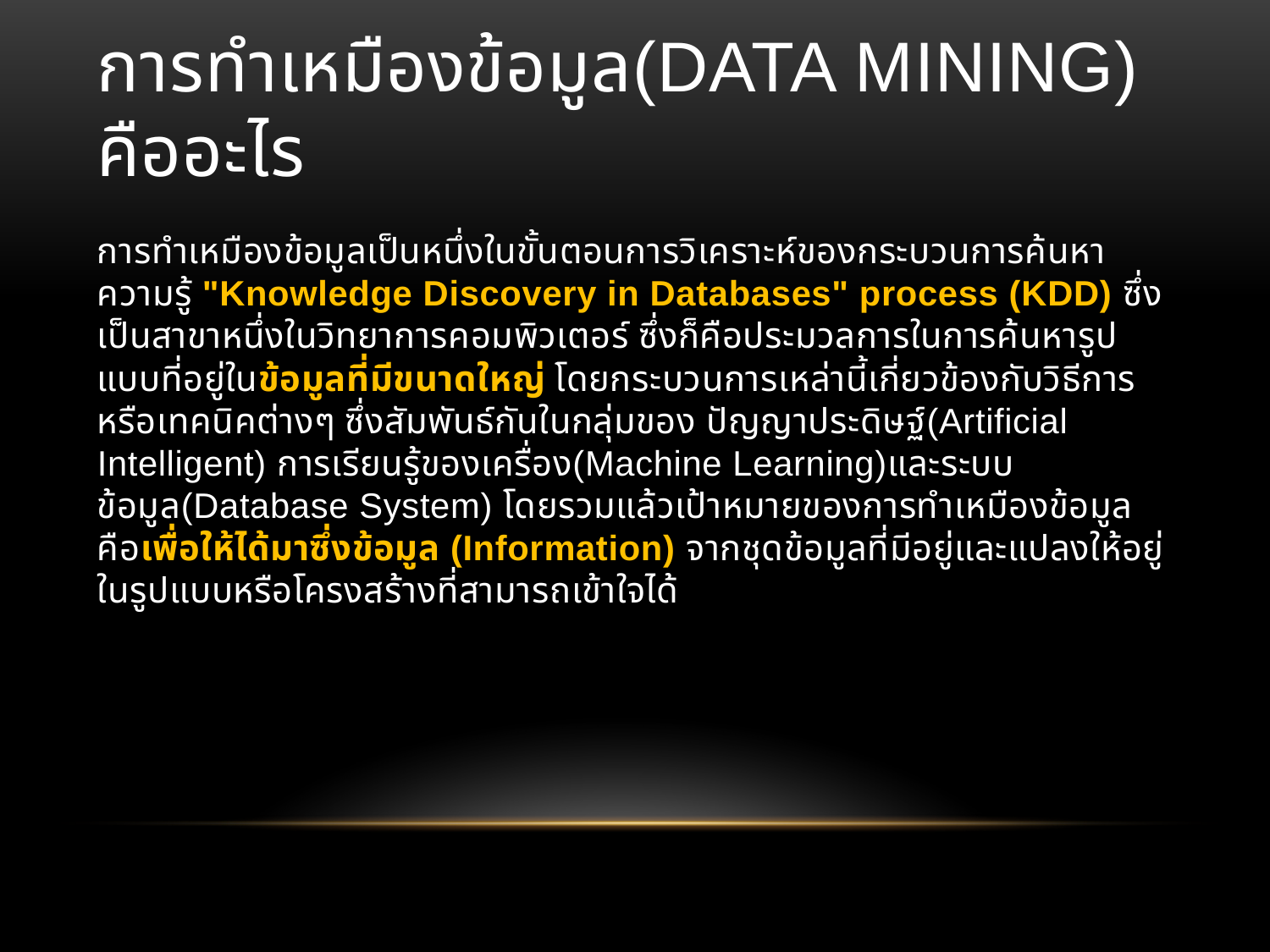

# การทำเหมืองข้อมูล(Data Mining) คืออะไร
การทำเหมืองข้อมูลเป็นหนึ่งในขั้นตอนการวิเคราะห์ของกระบวนการค้นหาความรู้ "Knowledge Discovery in Databases" process (KDD) ซึ่งเป็นสาขาหนึ่งในวิทยาการคอมพิวเตอร์ ซึ่งก็คือประมวลการในการค้นหารูปแบบที่อยู่ในข้อมูลที่มีขนาดใหญ่ โดยกระบวนการเหล่านี้เกี่ยวข้องกับวิธีการหรือเทคนิคต่างๆ ซึ่งสัมพันธ์กันในกลุ่มของ ปัญญาประดิษฐ์(Artificial Intelligent) การเรียนรู้ของเครื่อง(Machine Learning)และระบบข้อมูล(Database System) โดยรวมแล้วเป้าหมายของการทำเหมืองข้อมูลคือเพื่อให้ได้มาซึ่งข้อมูล (Information) จากชุดข้อมูลที่มีอยู่และแปลงให้อยู่ในรูปแบบหรือโครงสร้างที่สามารถเข้าใจได้